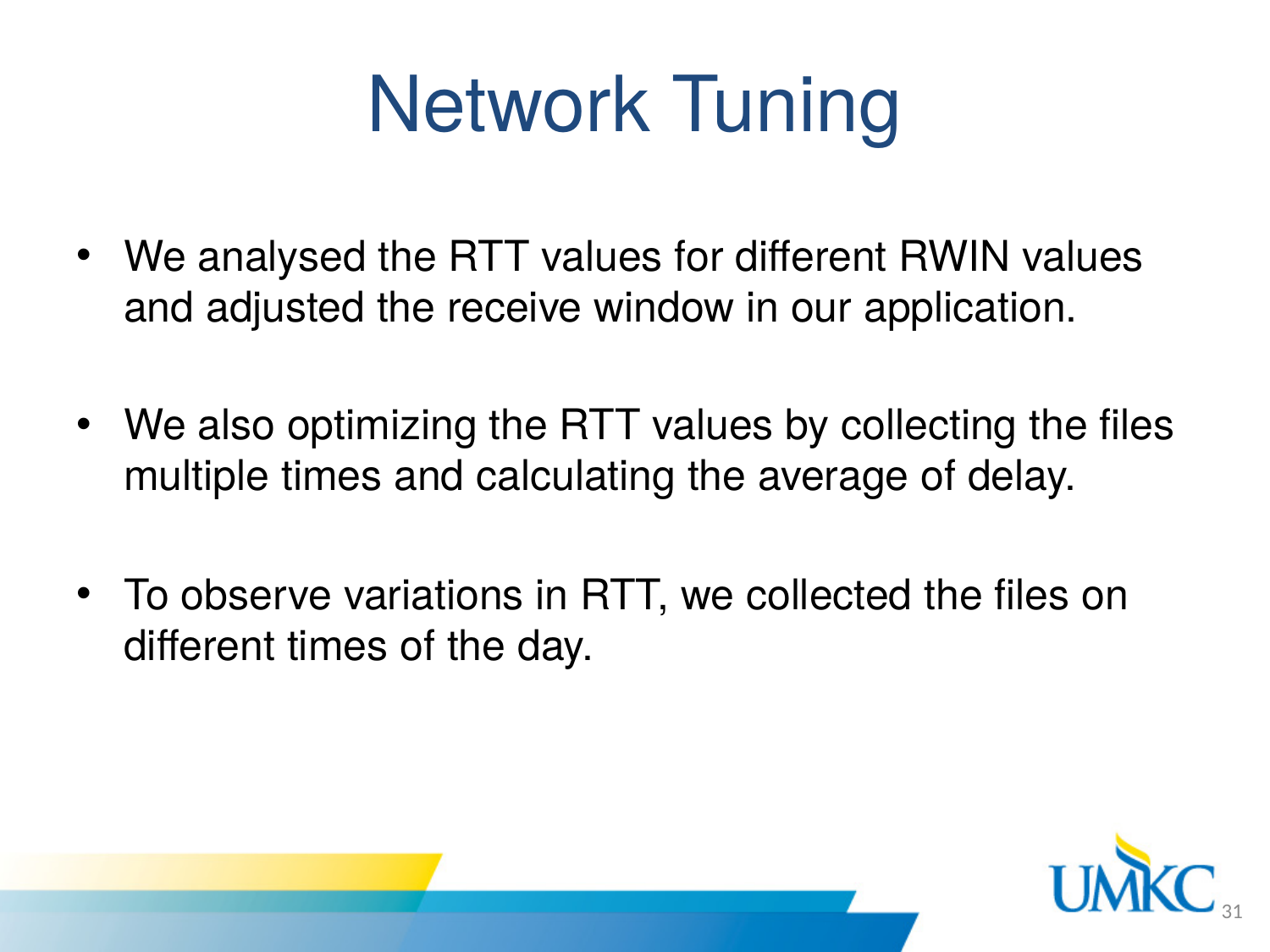

# Network Tuning
We analysed the RTT values for different RWIN values and adjusted the receive window in our application.

We also optimizing the RTT values by collecting the files multiple times and calculating the average of delay.

To observe variations in RTT, we collected the files on different times of the day.

31